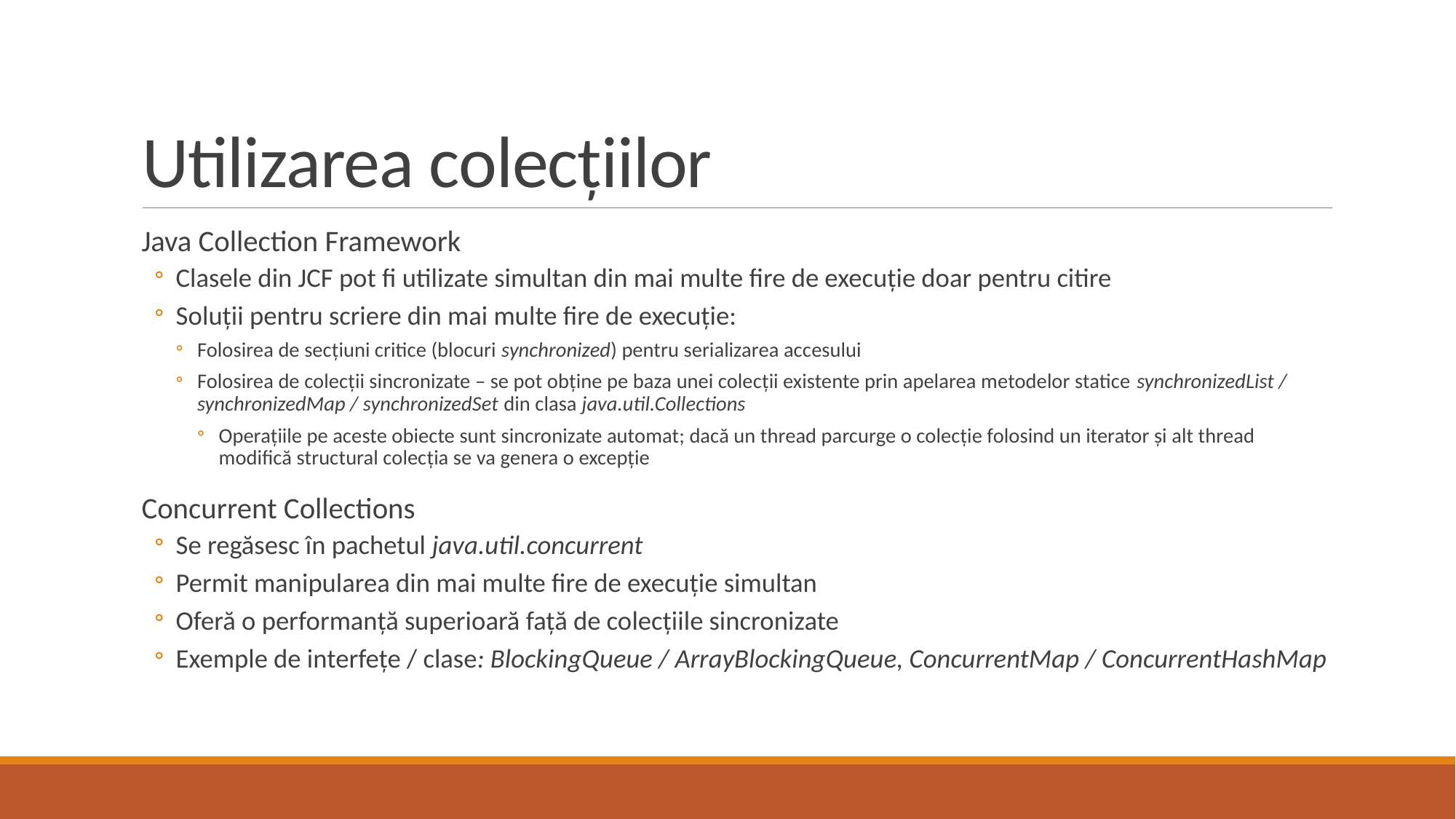

# Utilizarea colecțiilor
Java Collection Framework
Clasele din JCF pot fi utilizate simultan din mai multe fire de execuție doar pentru citire
Soluții pentru scriere din mai multe fire de execuție:
Folosirea de secțiuni critice (blocuri synchronized) pentru serializarea accesului
Folosirea de colecții sincronizate – se pot obține pe baza unei colecții existente prin apelarea metodelor statice synchronizedList / synchronizedMap / synchronizedSet din clasa java.util.Collections
Operațiile pe aceste obiecte sunt sincronizate automat; dacă un thread parcurge o colecție folosind un iterator și alt thread modifică structural colecția se va genera o excepție
Concurrent Collections
Se regăsesc în pachetul java.util.concurrent
Permit manipularea din mai multe fire de execuție simultan
Oferă o performanță superioară față de colecțiile sincronizate
Exemple de interfețe / clase: BlockingQueue / ArrayBlockingQueue, ConcurrentMap / ConcurrentHashMap